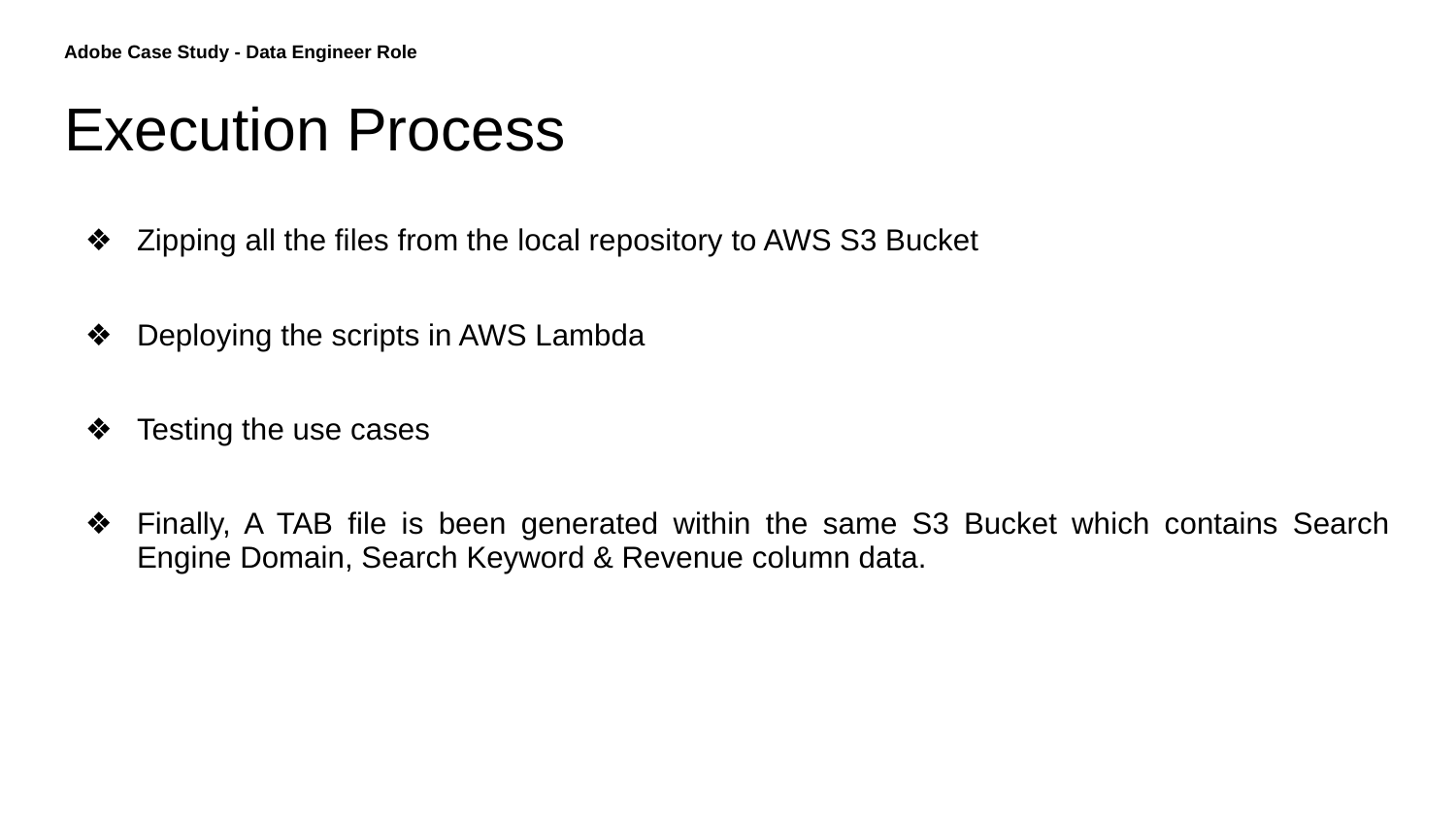

# Adobe Case Study - Data Engineer Role
Execution Process
Zipping all the files from the local repository to AWS S3 Bucket
Deploying the scripts in AWS Lambda
Testing the use cases
Finally, A TAB file is been generated within the same S3 Bucket which contains Search Engine Domain, Search Keyword & Revenue column data.